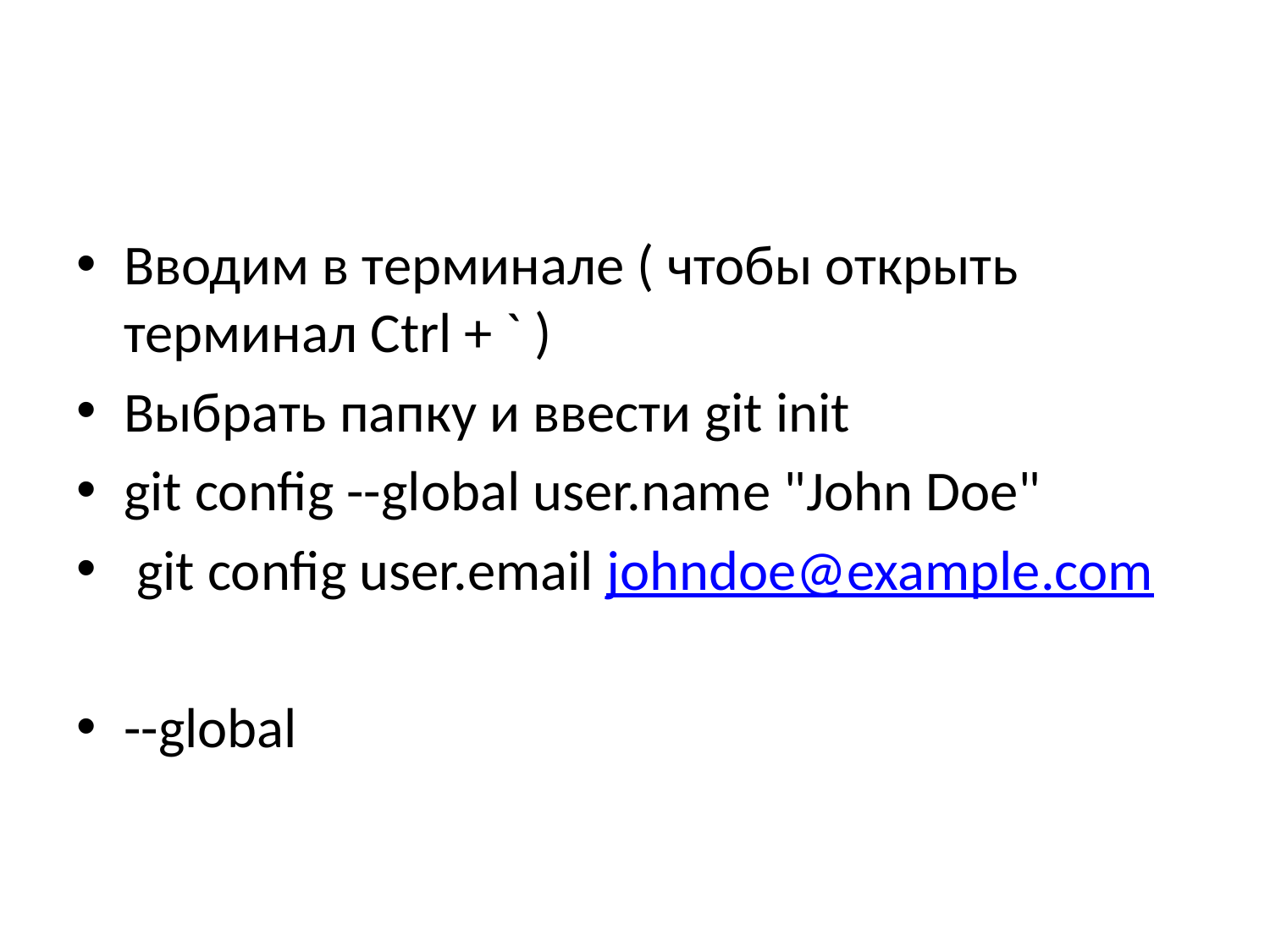

#
Вводим в терминале ( чтобы открыть терминал Ctrl + ` )
Выбрать папку и ввести git init
git config --global user.name "John Doe"
 git config user.email johndoe@example.com

--global